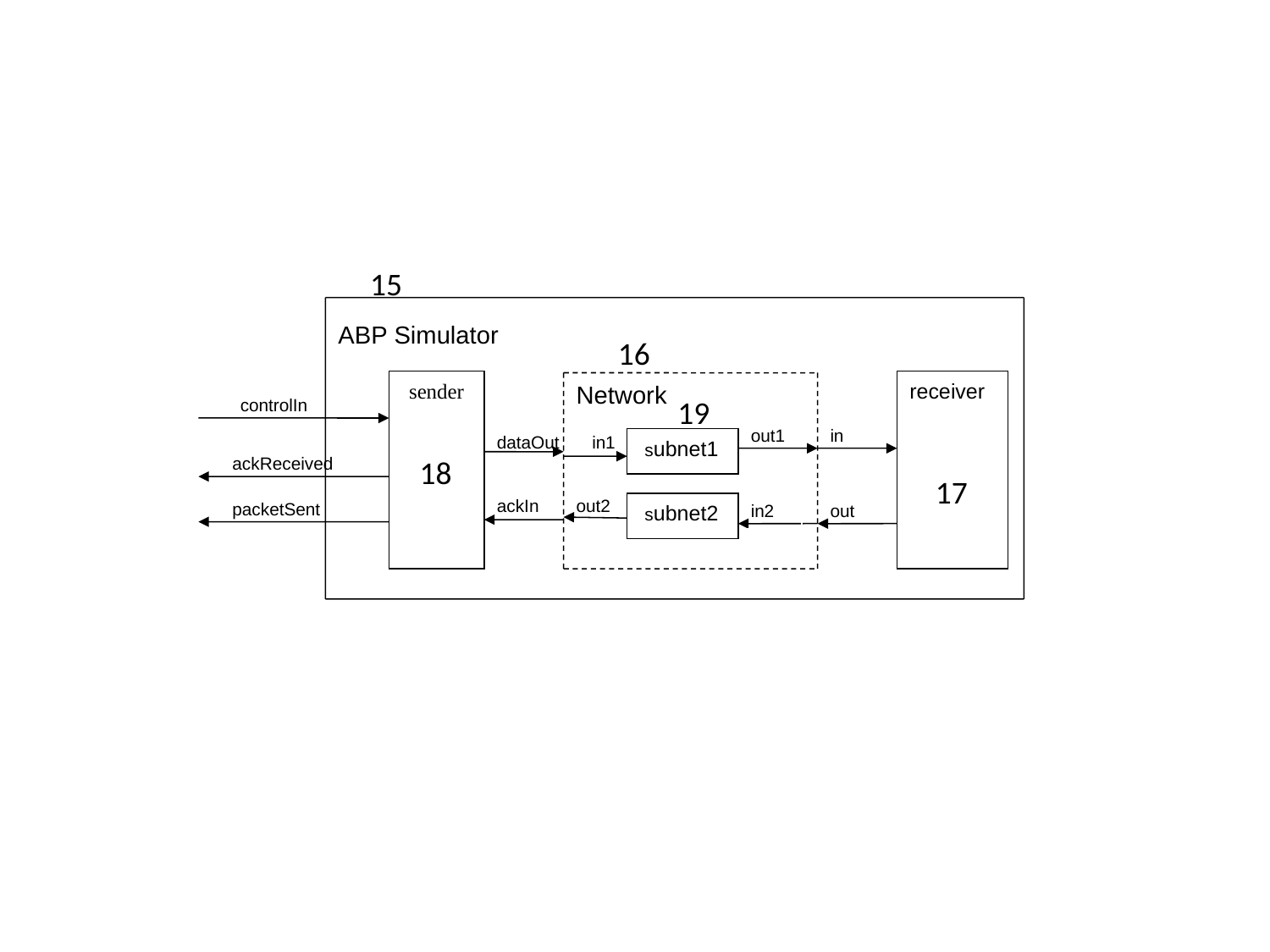

15

ABP Simulator
sender

      controlIn

ackReceived

packetSent

receiver
Network

 subnet1
 subnet2
out1

in

dataOut

in1

ackIn

out2

in2

out

16
19
18
17